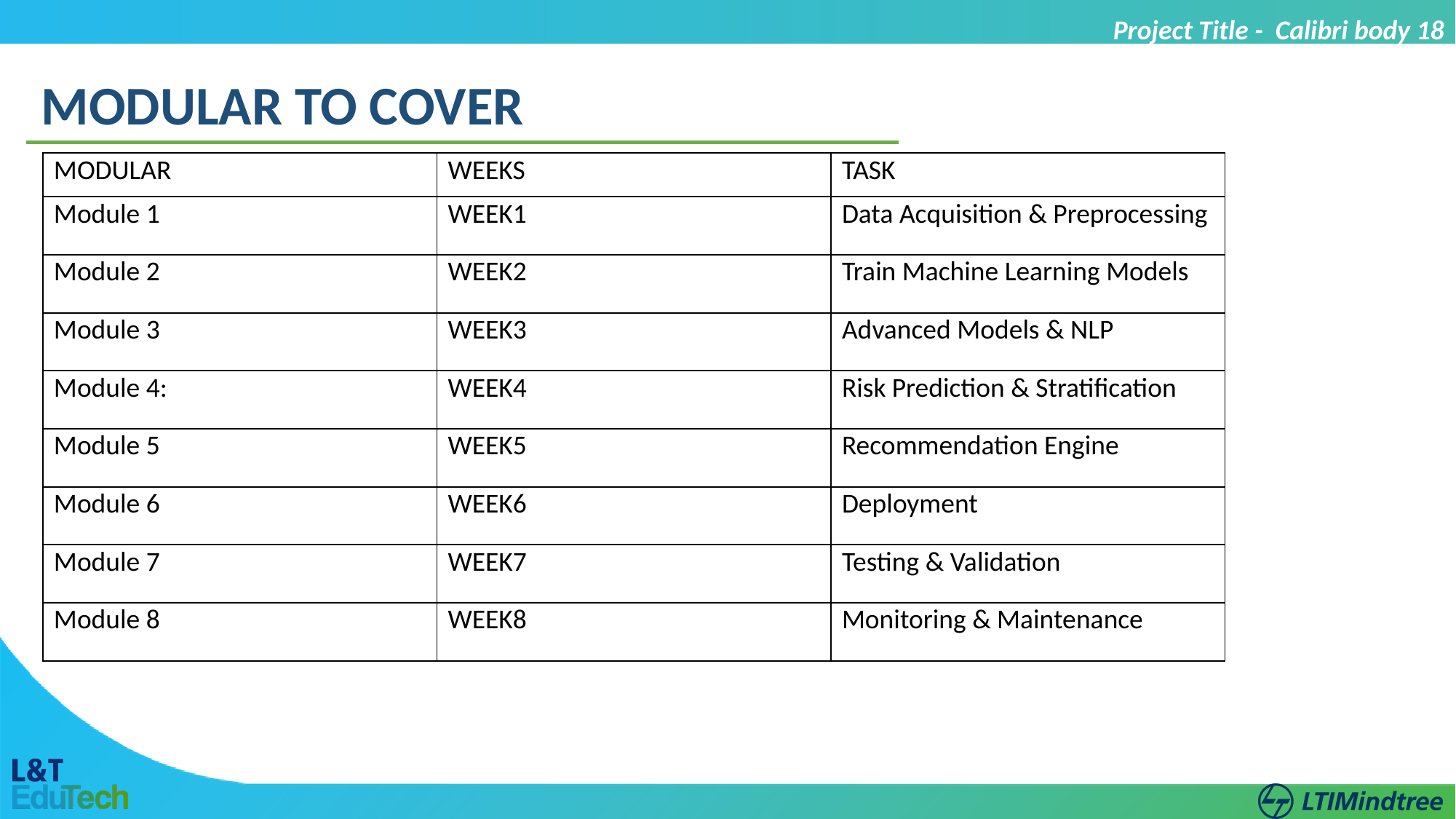

Project Title -  Calibri body 18

MODULAR TO COVER
| MODULAR | WEEKS | TASK |
| --- | --- | --- |
| Module 1 | WEEK1 | Data Acquisition & Preprocessing |
| Module 2 | WEEK2 | Train Machine Learning Models |
| Module 3 | WEEK3 | Advanced Models & NLP |
| Module 4: | WEEK4 | Risk Prediction & Stratification |
| Module 5 | WEEK5 | Recommendation Engine |
| Module 6 | WEEK6 | Deployment |
| Module 7 | WEEK7 | Testing & Validation |
| Module 8 | WEEK8 | Monitoring & Maintenance |